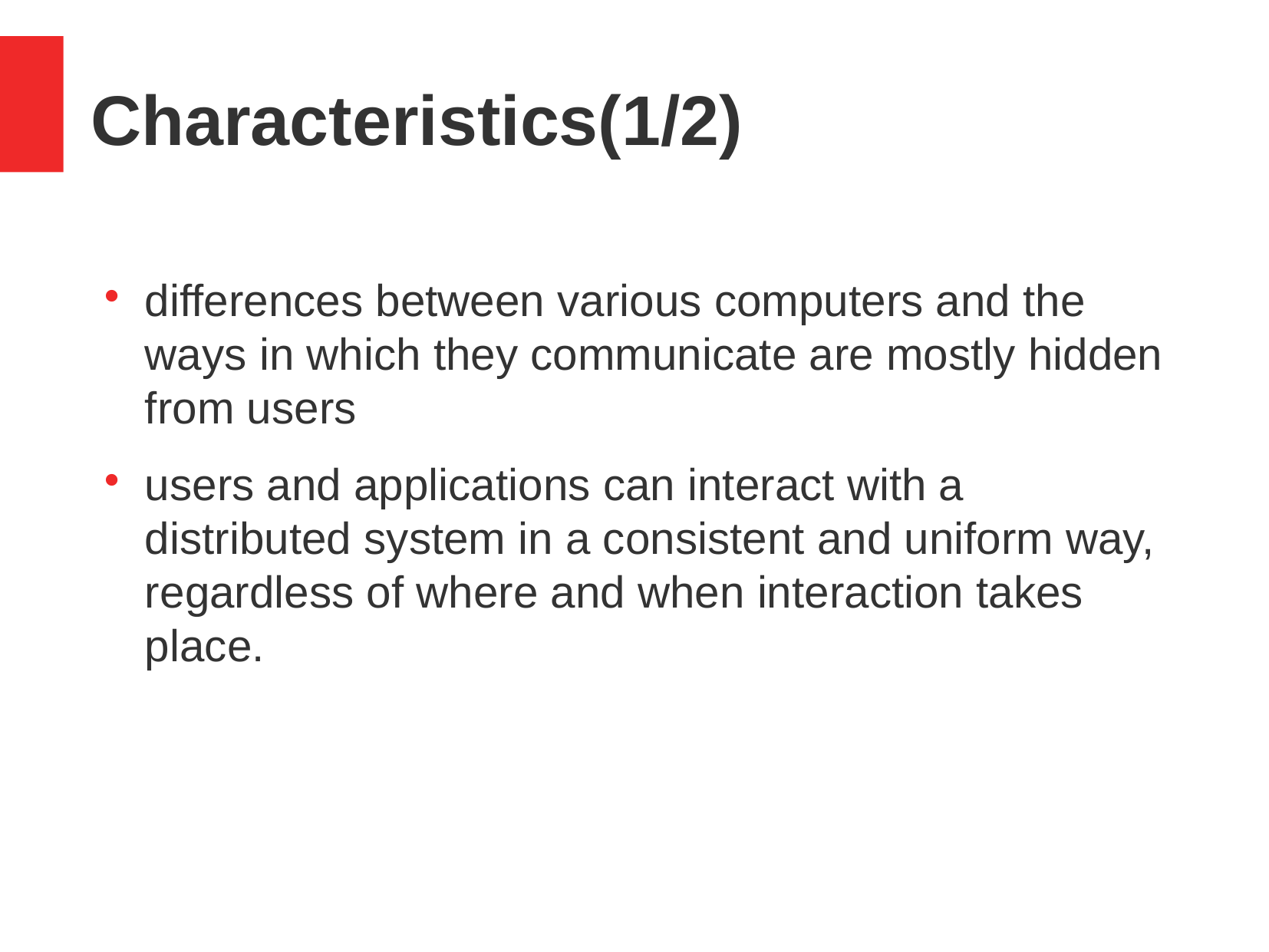

Characteristics(1/2)
differences between various computers and the ways in which they communicate are mostly hidden from users
users and applications can interact with a distributed system in a consistent and uniform way, regardless of where and when interaction takes place.